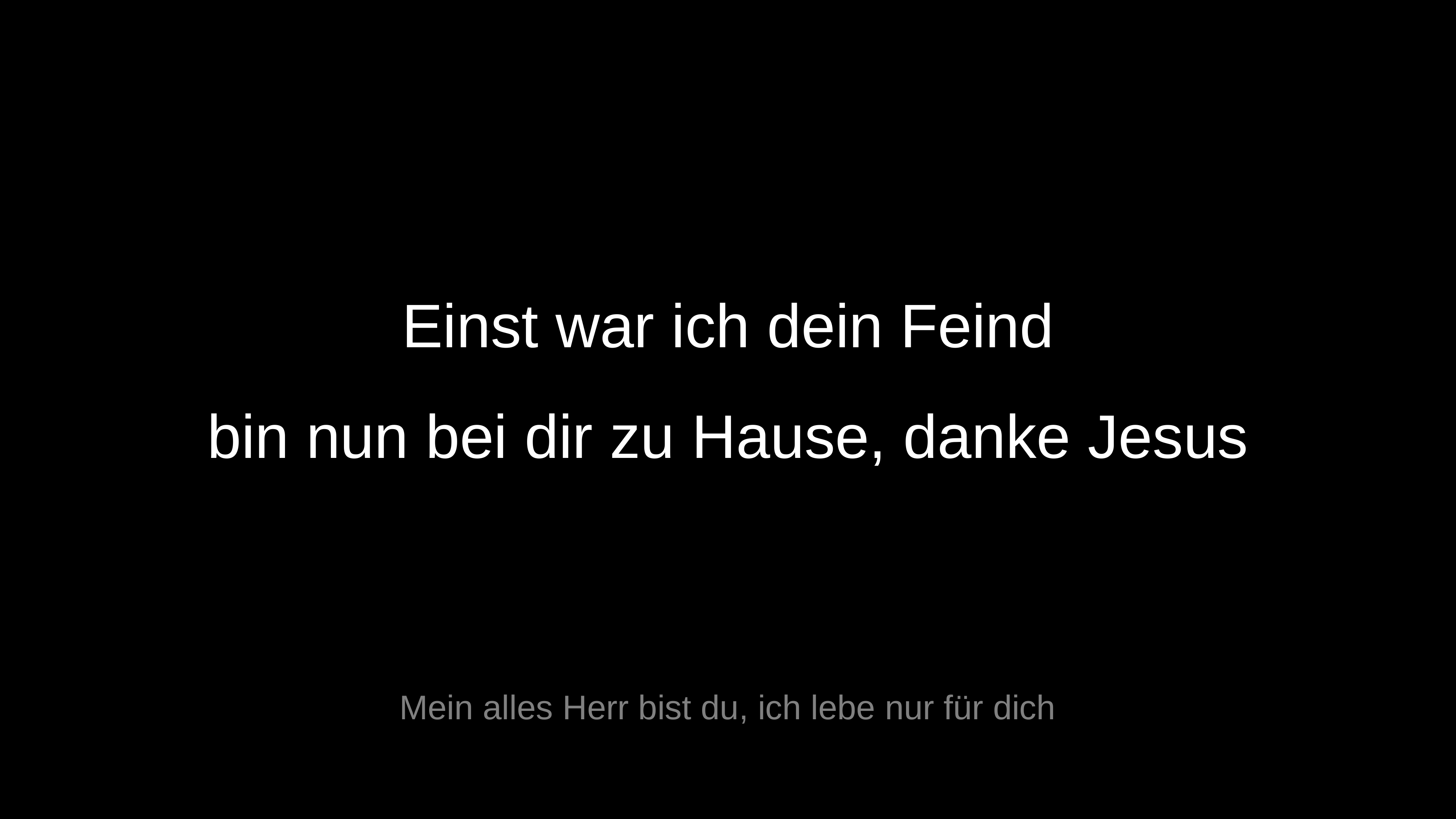

Einst war ich dein Feind
bin nun bei dir zu Hause, danke Jesus
Mein alles Herr bist du, ich lebe nur für dich